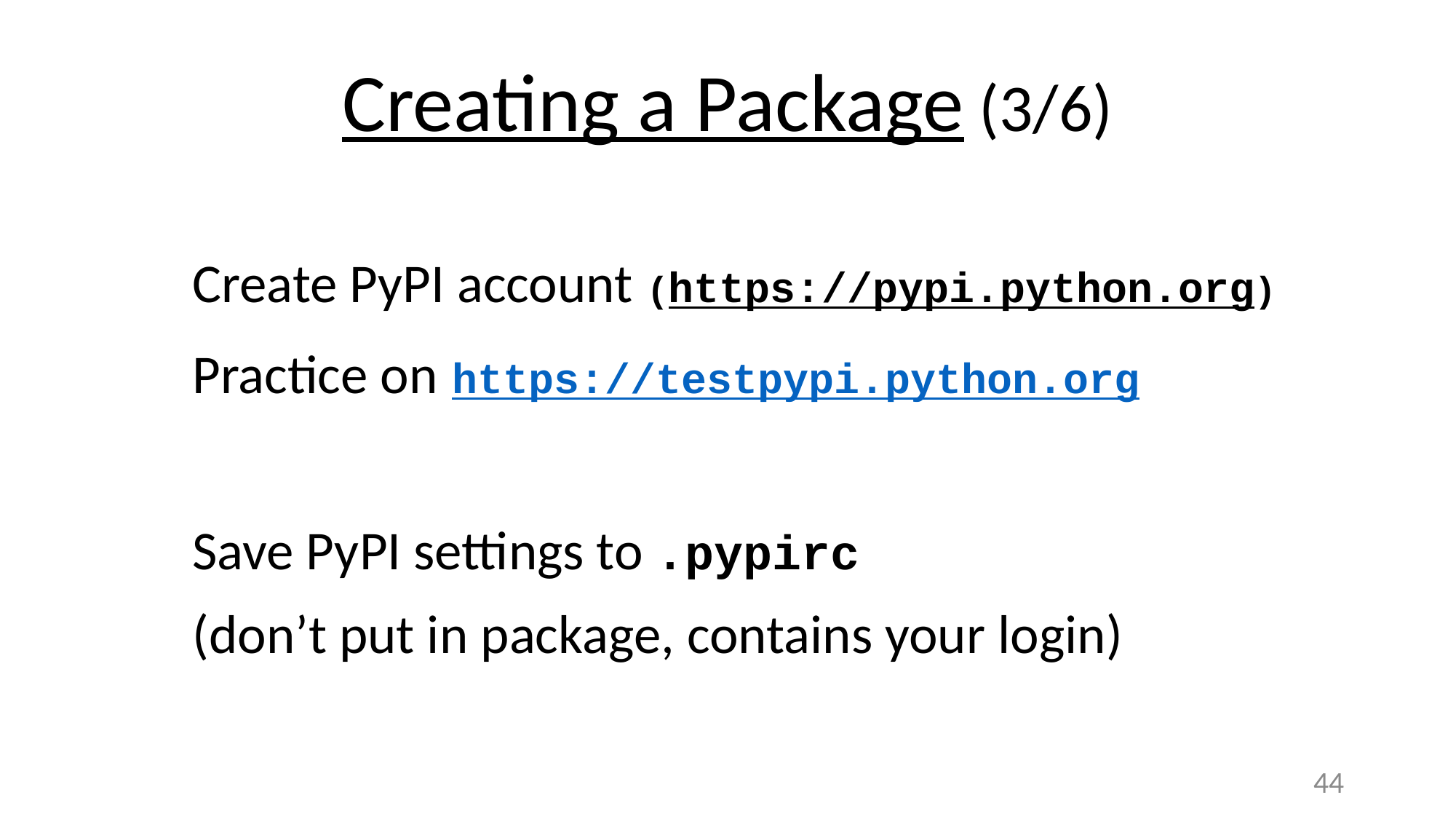

# Creating a Package (3/6)
Create PyPI account (https://pypi.python.org)
Practice on https://testpypi.python.org
Save PyPI settings to .pypirc
(don’t put in package, contains your login)
44